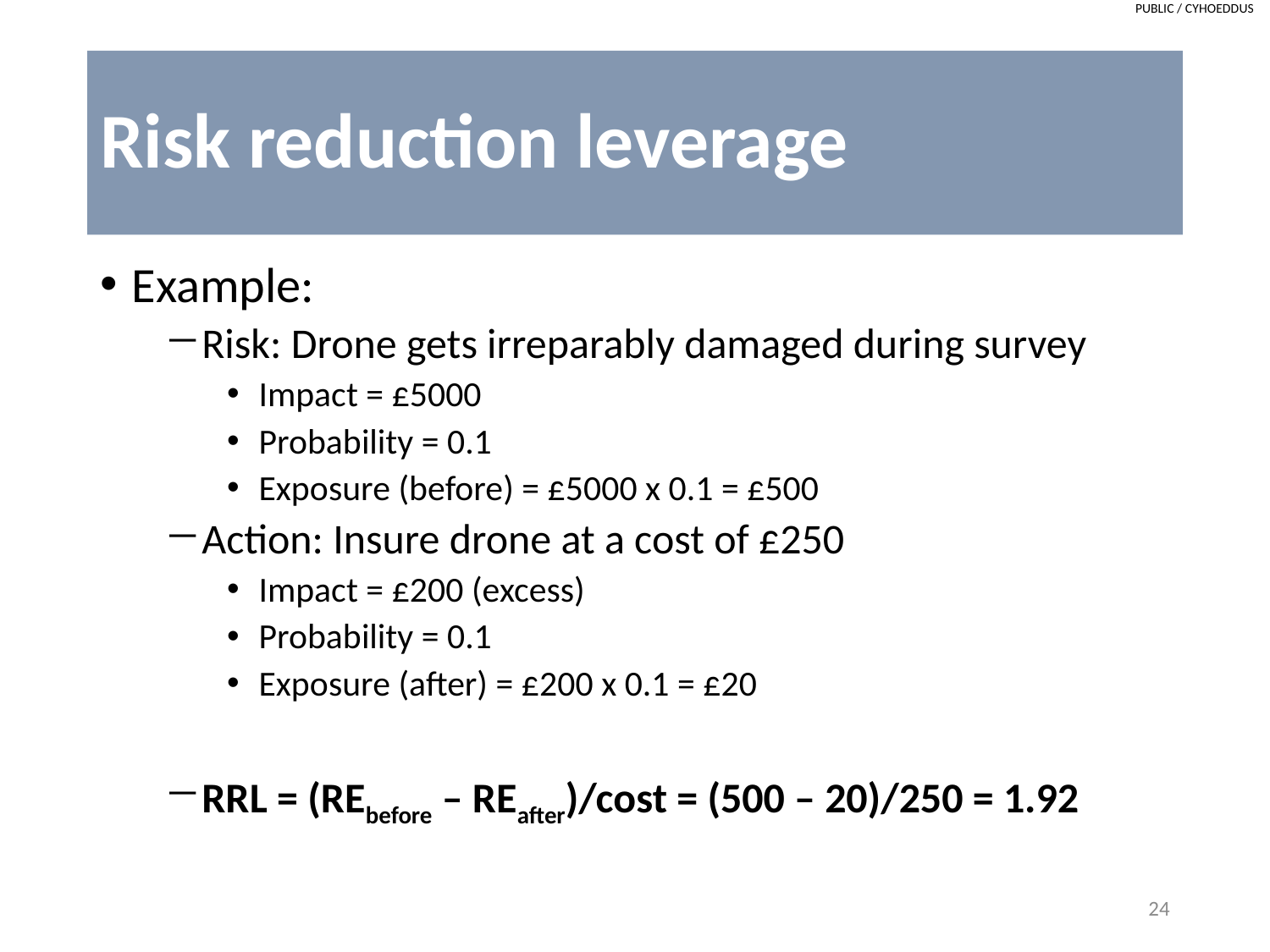

# Risk reduction leverage
Example:
Risk: Drone gets irreparably damaged during survey
Impact = £5000
Probability = 0.1
Exposure (before) = £5000 x 0.1 = £500
Action: Insure drone at a cost of £250
Impact = £200 (excess)
Probability = 0.1
Exposure (after) = £200 x 0.1 = £20

RRL = (REbefore – REafter)/cost = (500 – 20)/250 = 1.92
24